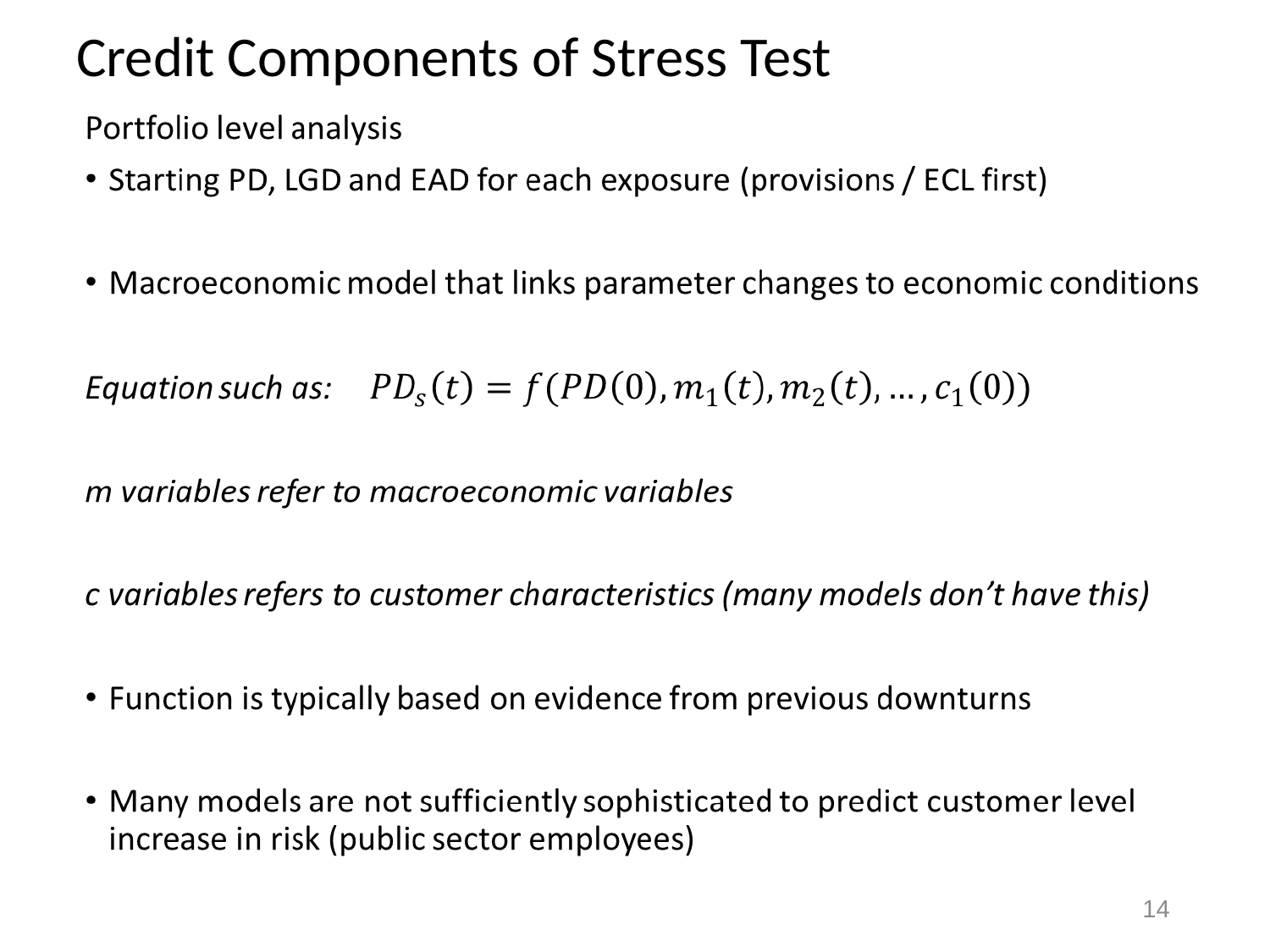

# Credit Components of Stress Test

14